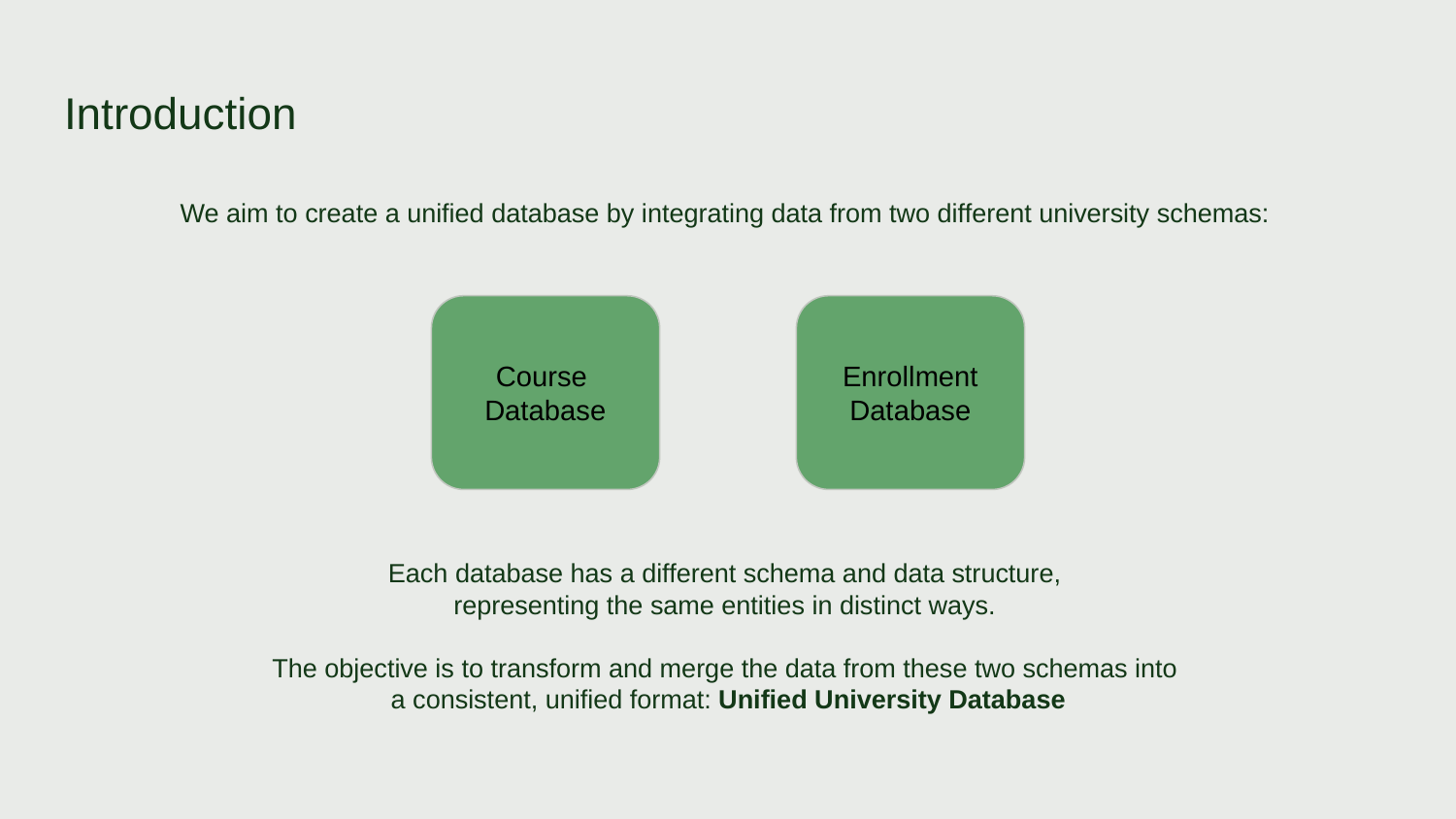

# Introduction
We aim to create a unified database by integrating data from two different university schemas:
Course
Database
Enrollment
Database
Each database has a different schema and data structure,
representing the same entities in distinct ways.
The objective is to transform and merge the data from these two schemas into
a consistent, unified format: Unified University Database